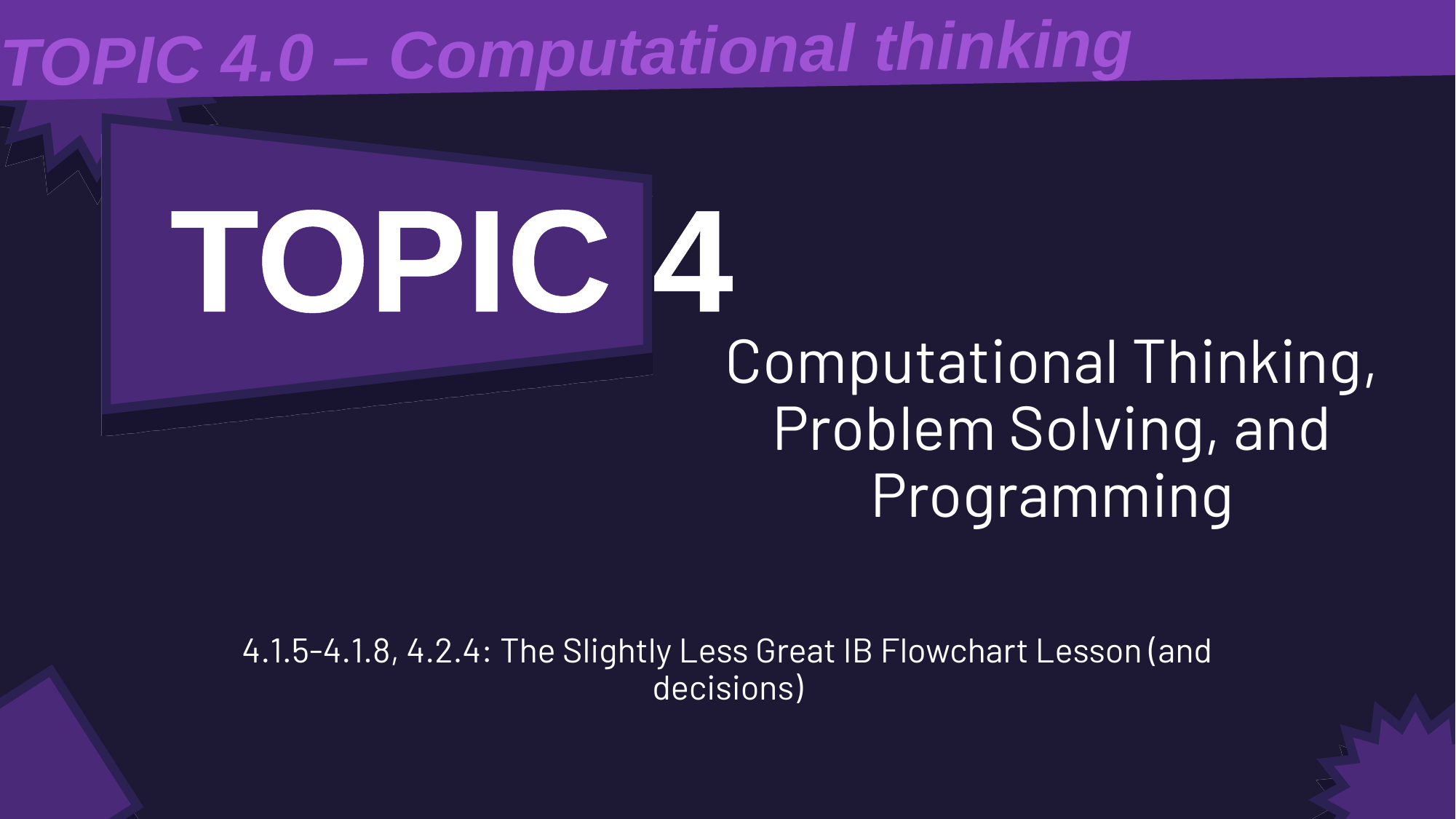

TOPIC 4.0 – Computational thinking

TOPIC 4
# Computational Thinking, Problem Solving, and Programming
4.1.5-4.1.8, 4.2.4: The Slightly Less Great IB Flowchart Lesson (and decisions)